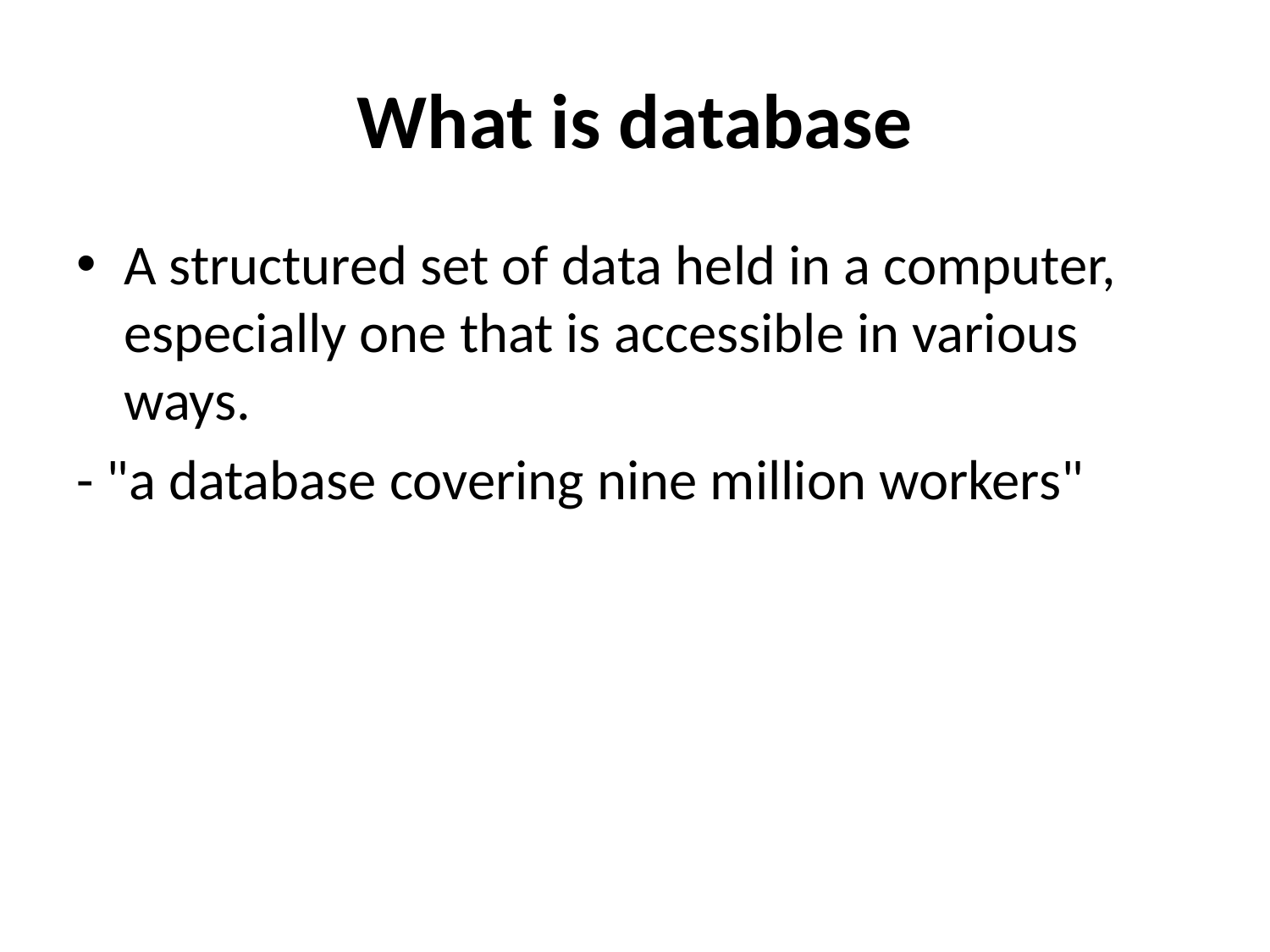

# What is database
A structured set of data held in a computer, especially one that is accessible in various ways.
- "a database covering nine million workers"